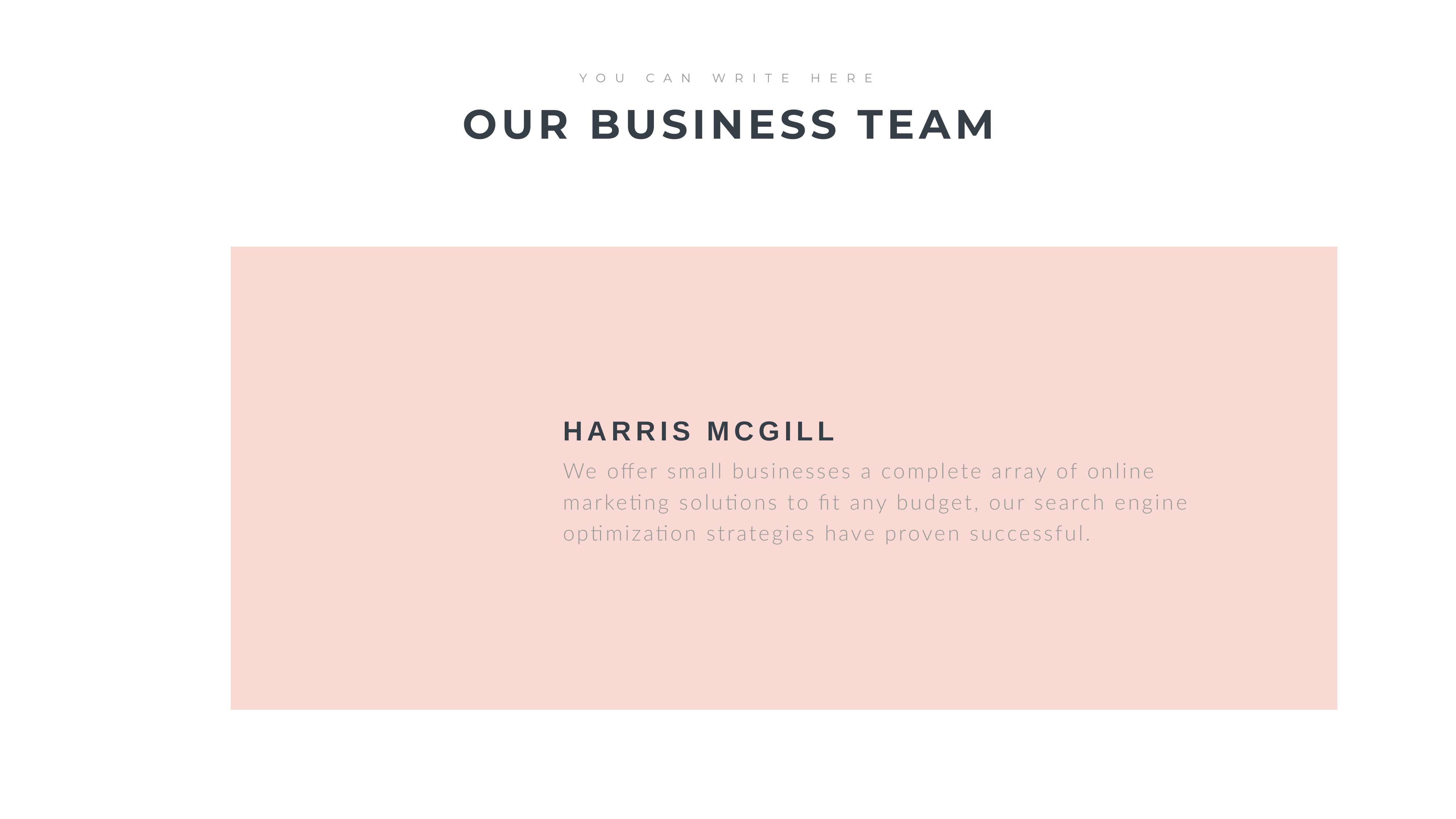

YOU CAN WRITE HERE
OUR BUSINESS TEAM

HARRIS MCGILL
We offer small businesses a complete array of online marketing solutions to fit any budget, our search engine optimization strategies have proven successful.